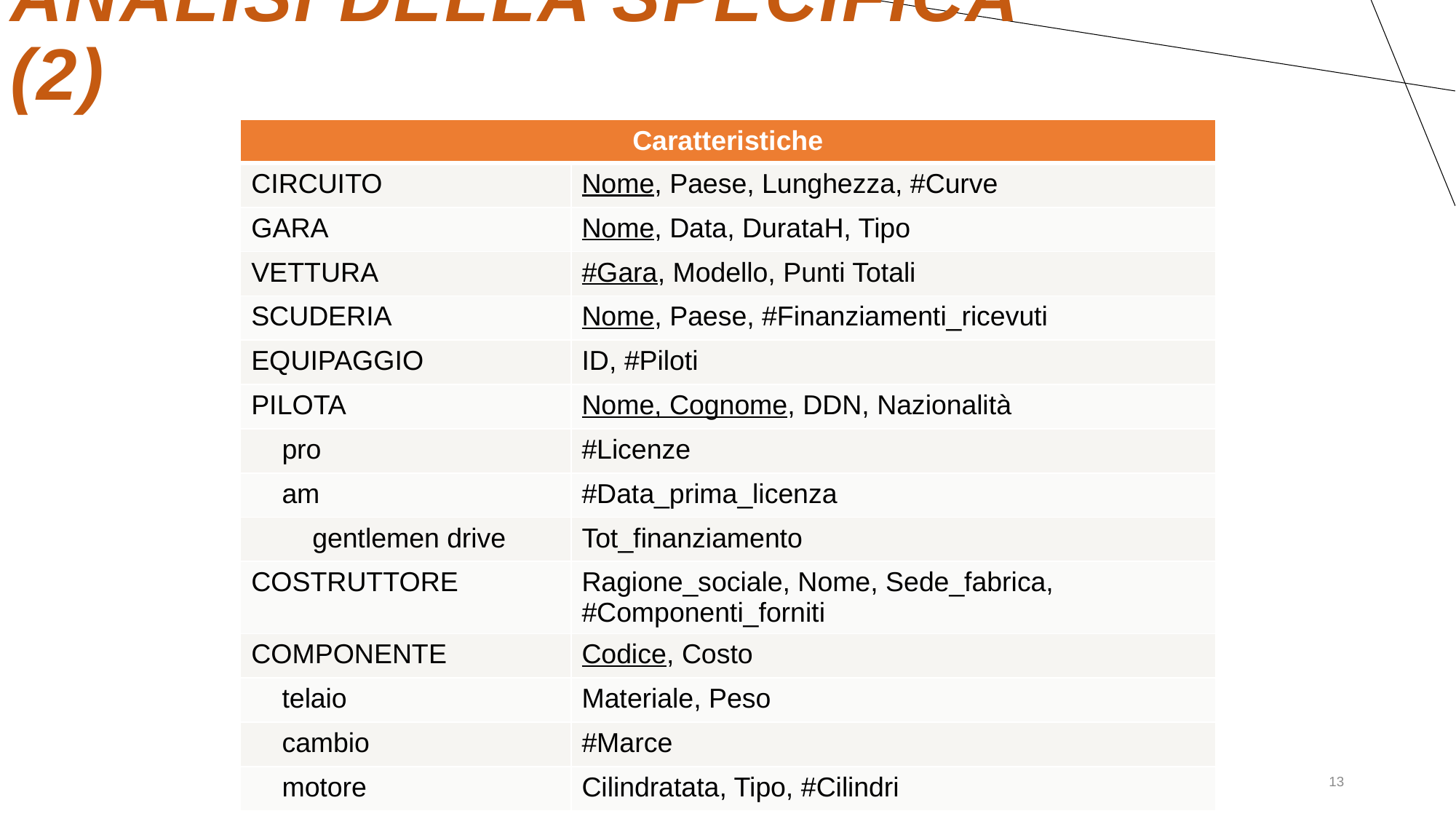

Analisi della specifica (2)
| Caratteristiche |  |
| --- | --- |
| CIRCUITO | Nome, Paese, Lunghezza, #Curve |
| GARA | Nome, Data, DurataH, Tipo |
| VETTURA | #Gara, Modello, Punti Totali |
| SCUDERIA | Nome, Paese, #Finanziamenti\_ricevuti |
| EQUIPAGGIO | ID, #Piloti |
| PILOTA | Nome, Cognome, DDN, Nazionalità |
| pro | #Licenze |
| am | #Data\_prima\_licenza |
| gentlemen drive | Tot\_finanziamento |
| COSTRUTTORE | Ragione\_sociale, Nome, Sede\_fabrica, #Componenti\_forniti |
| COMPONENTE | Codice, Costo |
| telaio | Materiale, Peso |
| cambio | #Marce |
| motore | Cilindratata, Tipo, #Cilindri |
13